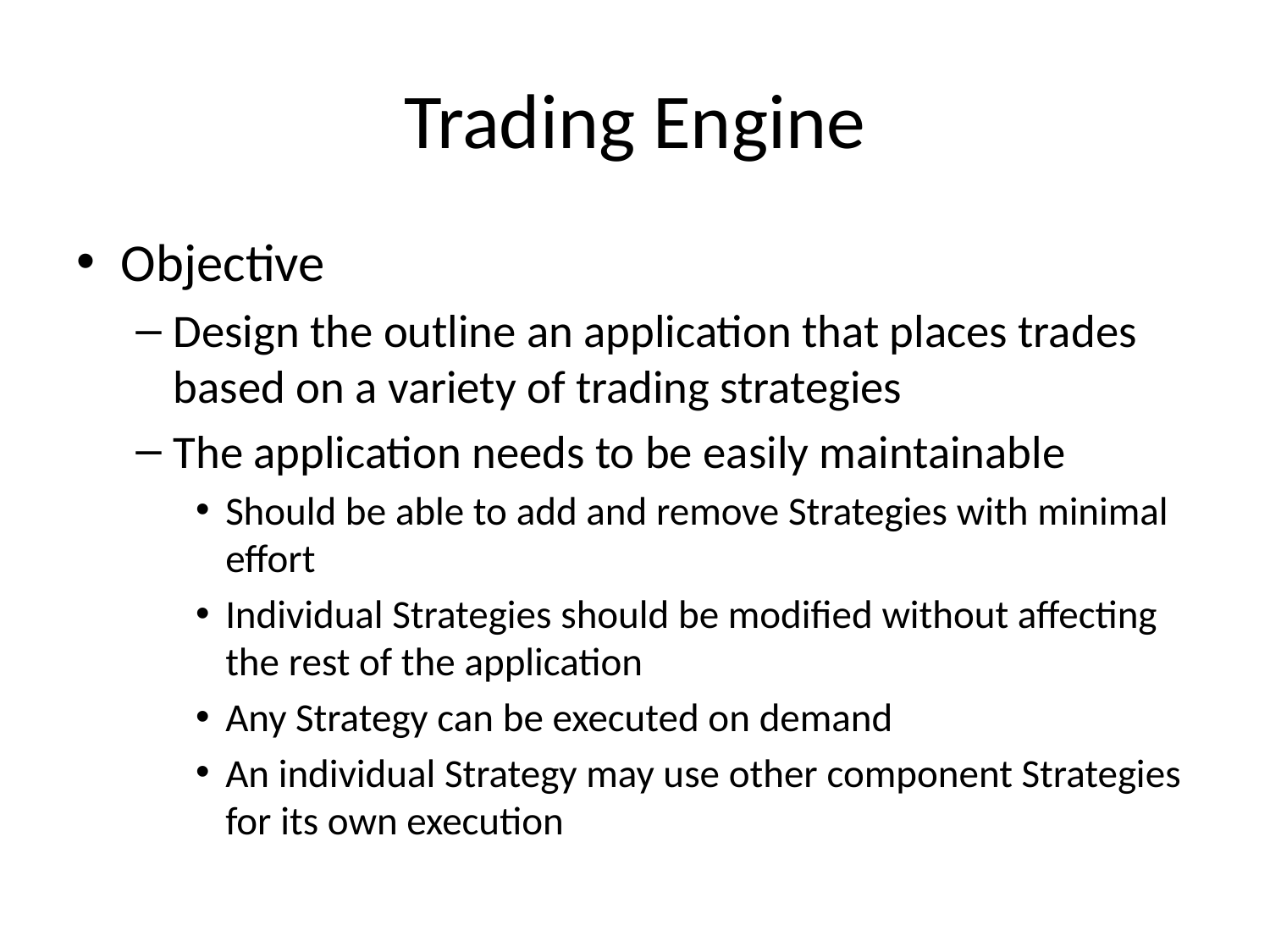

# Trading Engine
Objective
Design the outline an application that places trades based on a variety of trading strategies
The application needs to be easily maintainable
Should be able to add and remove Strategies with minimal effort
Individual Strategies should be modified without affecting the rest of the application
Any Strategy can be executed on demand
An individual Strategy may use other component Strategies for its own execution